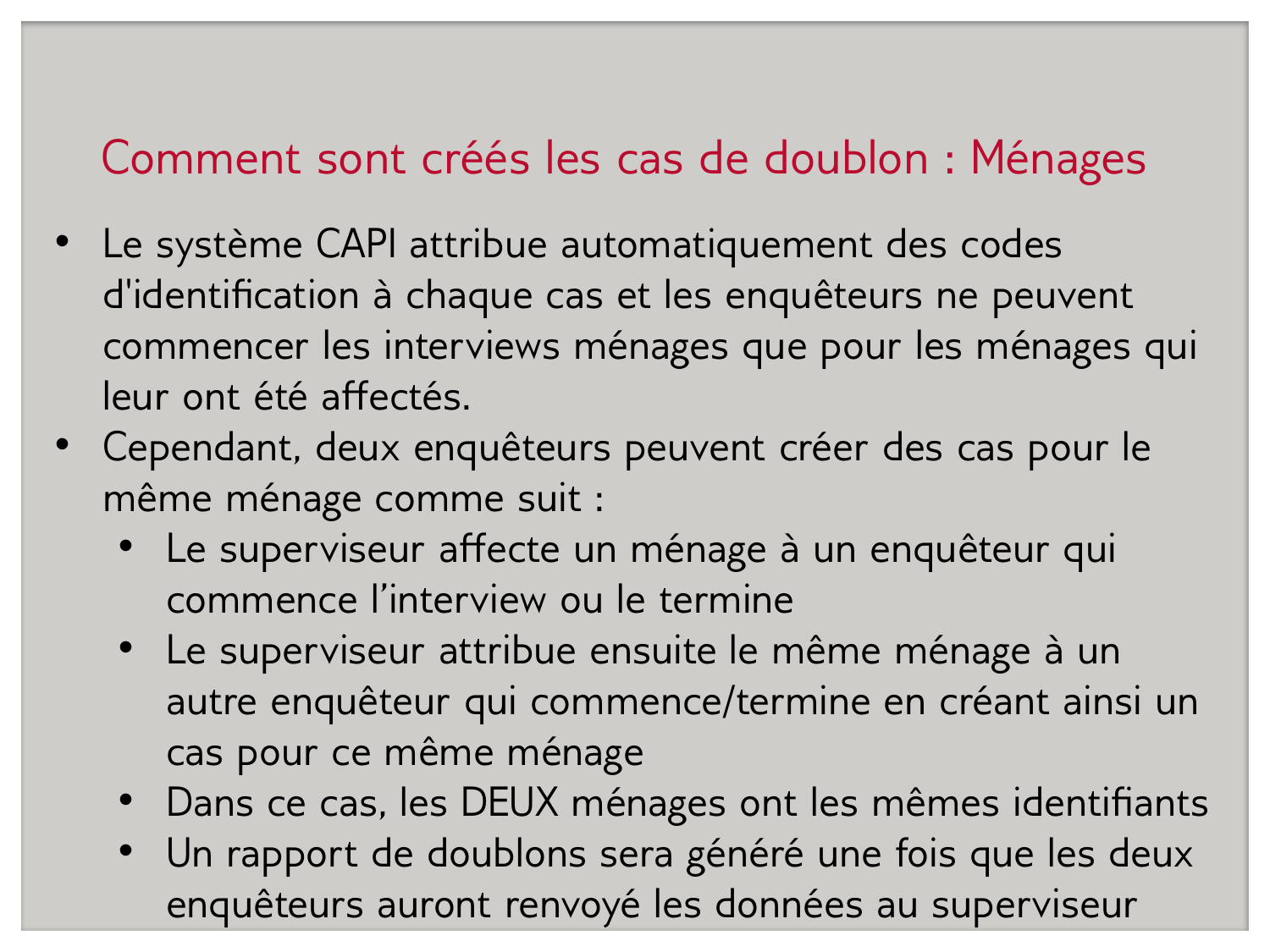

# Comment sont créés les cas de doublon : Ménages
Le système CAPI attribue automatiquement des codes d'identification à chaque cas et les enquêteurs ne peuvent commencer les interviews ménages que pour les ménages qui leur ont été affectés.
Cependant, deux enquêteurs peuvent créer des cas pour le même ménage comme suit :
Le superviseur affecte un ménage à un enquêteur qui commence l’interview ou le termine
Le superviseur attribue ensuite le même ménage à un autre enquêteur qui commence/termine en créant ainsi un cas pour ce même ménage
Dans ce cas, les DEUX ménages ont les mêmes identifiants
Un rapport de doublons sera généré une fois que les deux enquêteurs auront renvoyé les données au superviseur